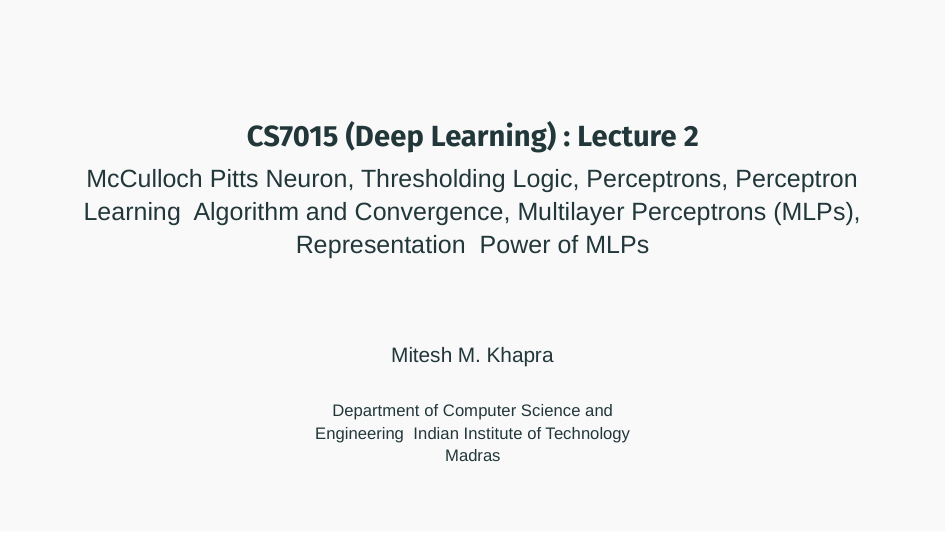

# CS7015 (Deep Learning) : Lecture 2
McCulloch Pitts Neuron, Thresholding Logic, Perceptrons, Perceptron Learning  Algorithm and Convergence, Multilayer Perceptrons (MLPs), Representation  Power of MLPs
Mitesh M. Khapra

Department of Computer Science and Engineering  Indian Institute of Technology Madras